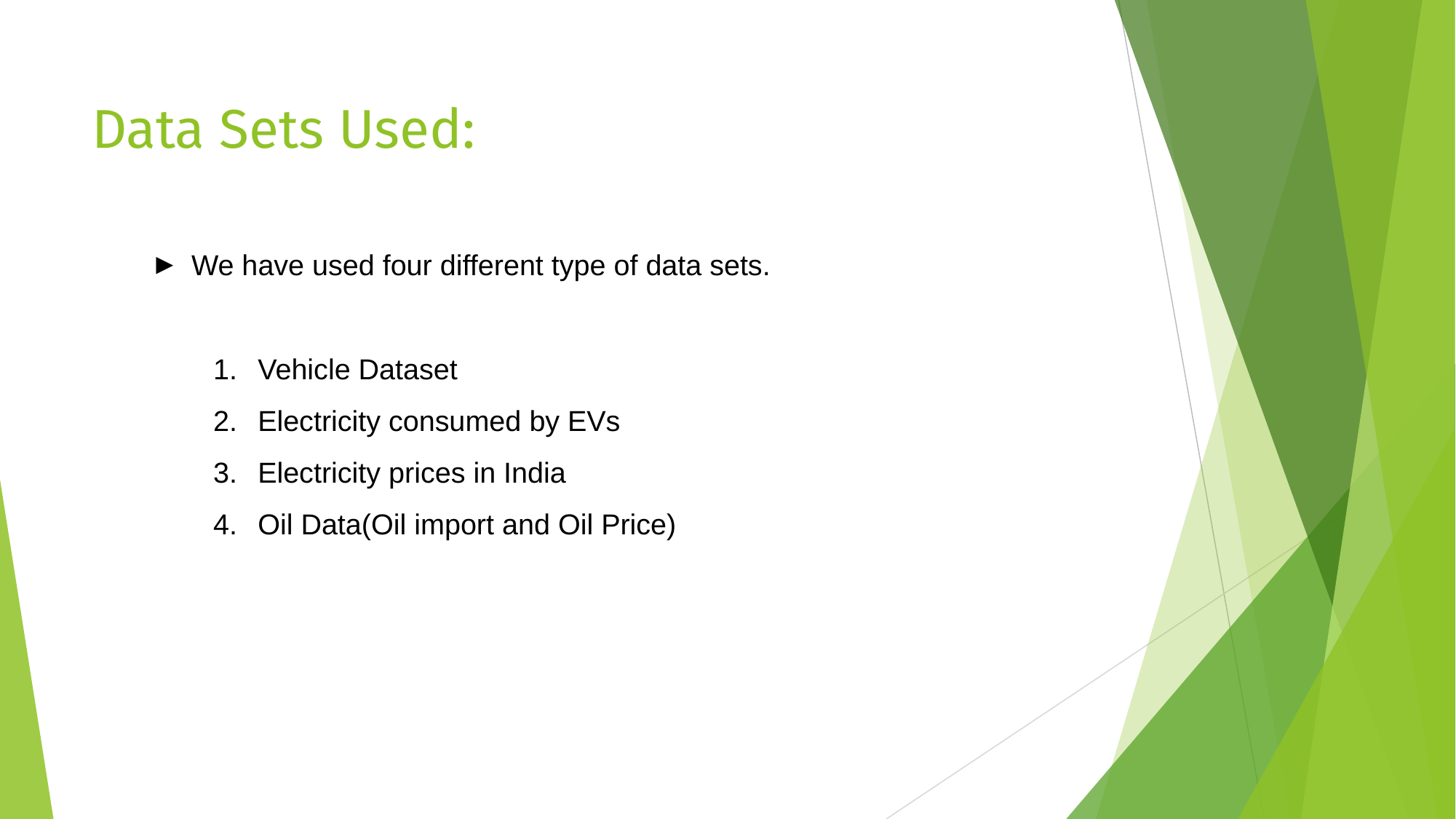

# Data Sets Used:
We have used four different type of data sets.

Vehicle Dataset
Electricity consumed by EVs
Electricity prices in India
Oil Data(Oil import and Oil Price)